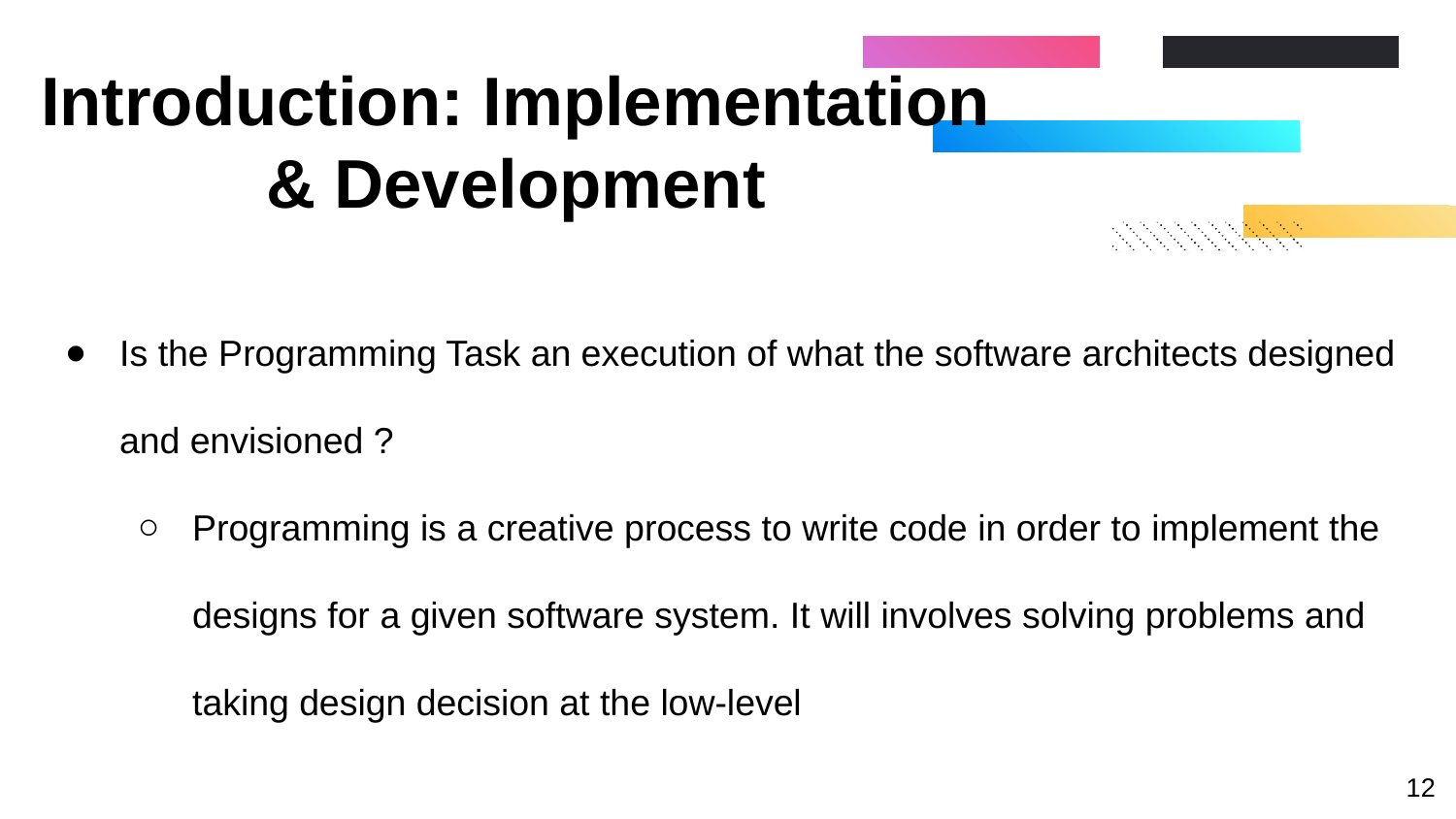

# Introduction: Implementation & Development
Is the Programming Task an execution of what the software architects designed and envisioned ?
Programming is a creative process to write code in order to implement the designs for a given software system. It will involves solving problems and taking design decision at the low-level
12